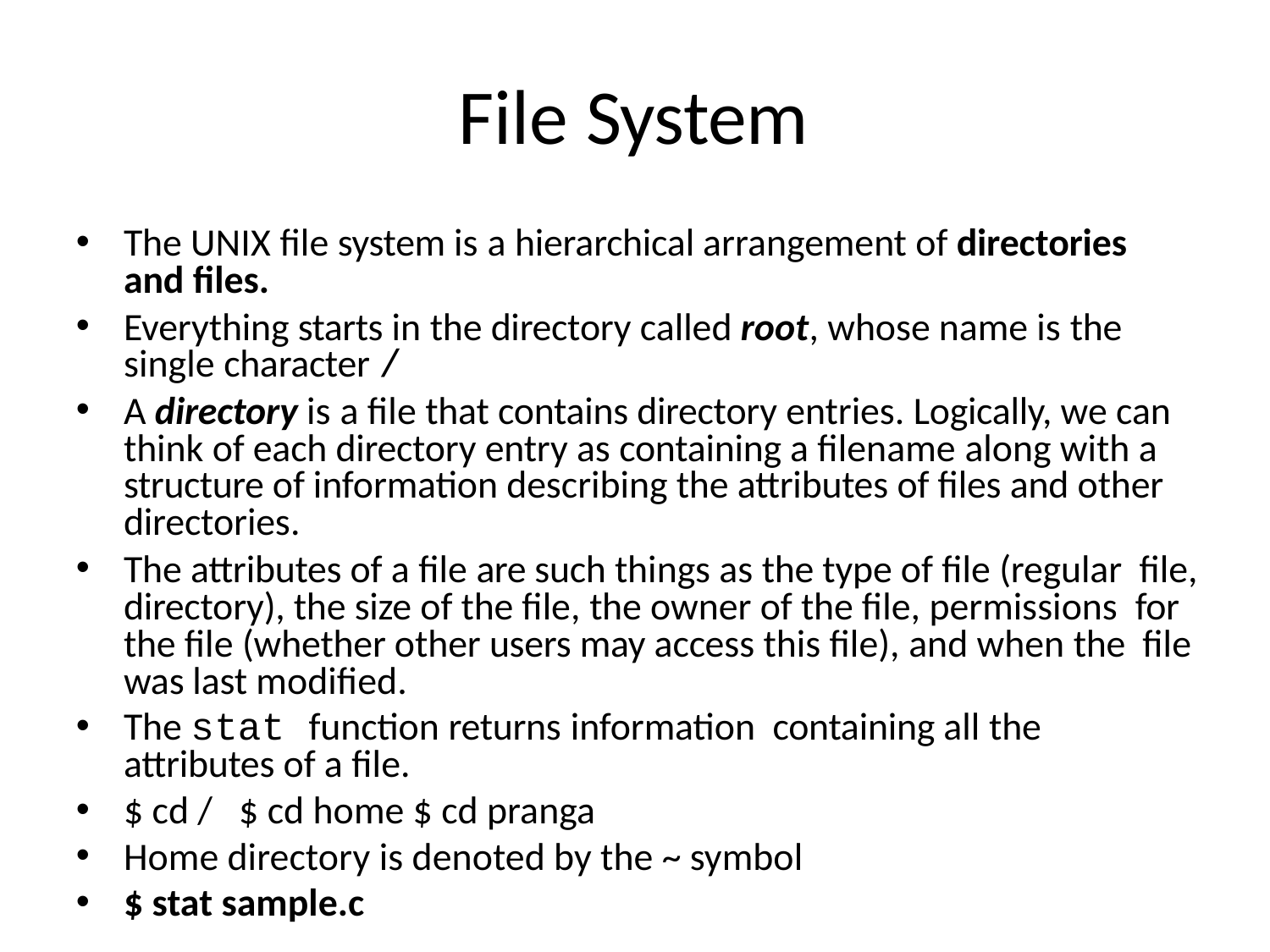

# File System
The UNIX file system is a hierarchical arrangement of directories  and files.
Everything starts in the directory called root, whose name is the  single character /
A directory is a file that contains directory entries. Logically, we can  think of each directory entry as containing a filename along with a  structure of information describing the attributes of files and other directories.
The attributes of a file are such things as the type of file (regular  file, directory), the size of the file, the owner of the file, permissions  for the file (whether other users may access this file), and when the  file was last modified.
The stat function returns information  containing all the attributes of a file.
$ cd /   $ cd home $ cd pranga
Home directory is denoted by the ~ symbol
$ stat sample.c

19